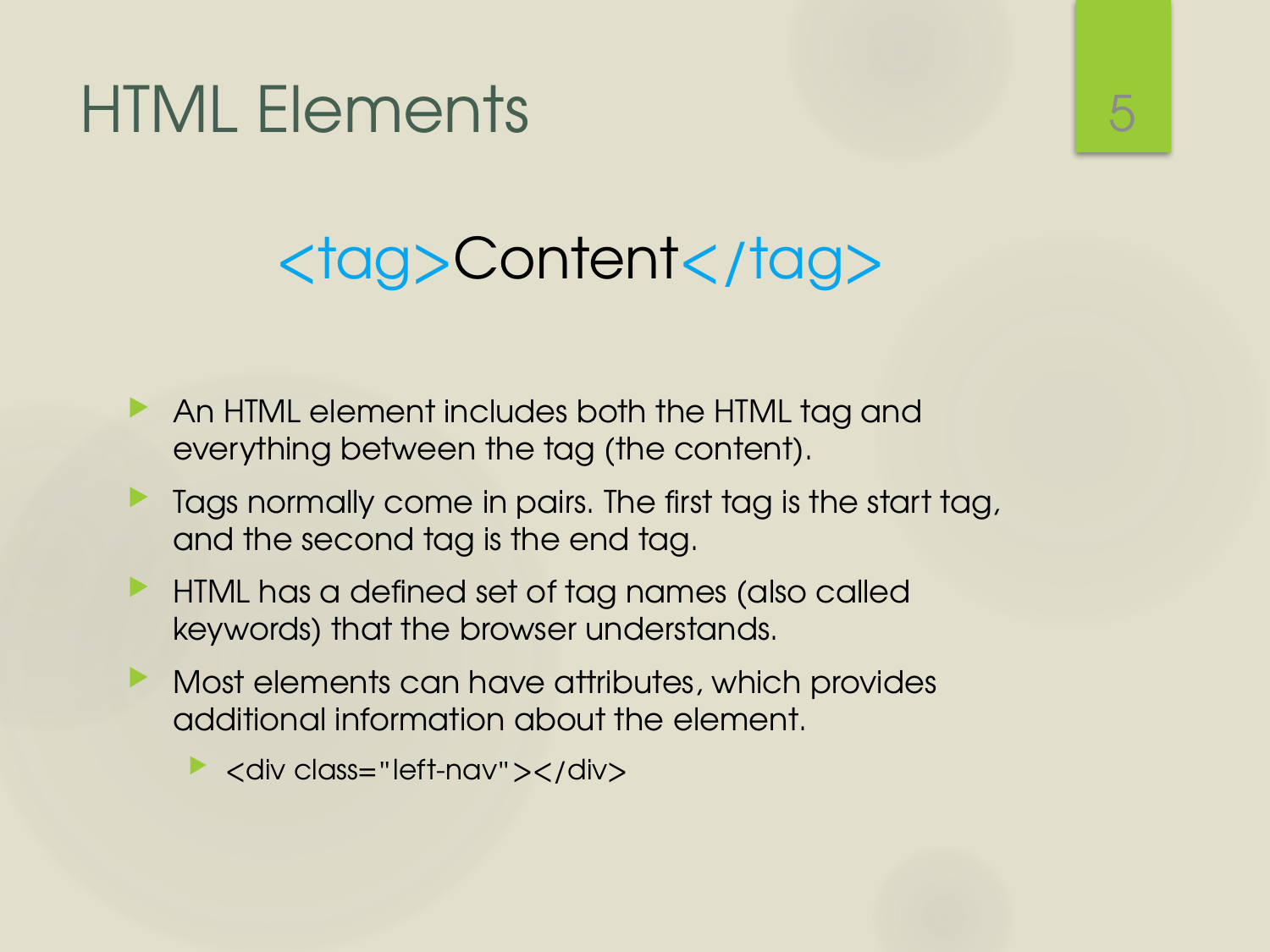

5
# HTML Elements
<tag>Content</tag>
An HTML element includes both the HTML tag and everything between the tag (the content).
Tags normally come in pairs. The first tag is the start tag, and the second tag is the end tag.
HTML has a defined set of tag names (also called keywords) that the browser understands.
Most elements can have attributes, which provides additional information about the element.
<div class="left-nav"></div>